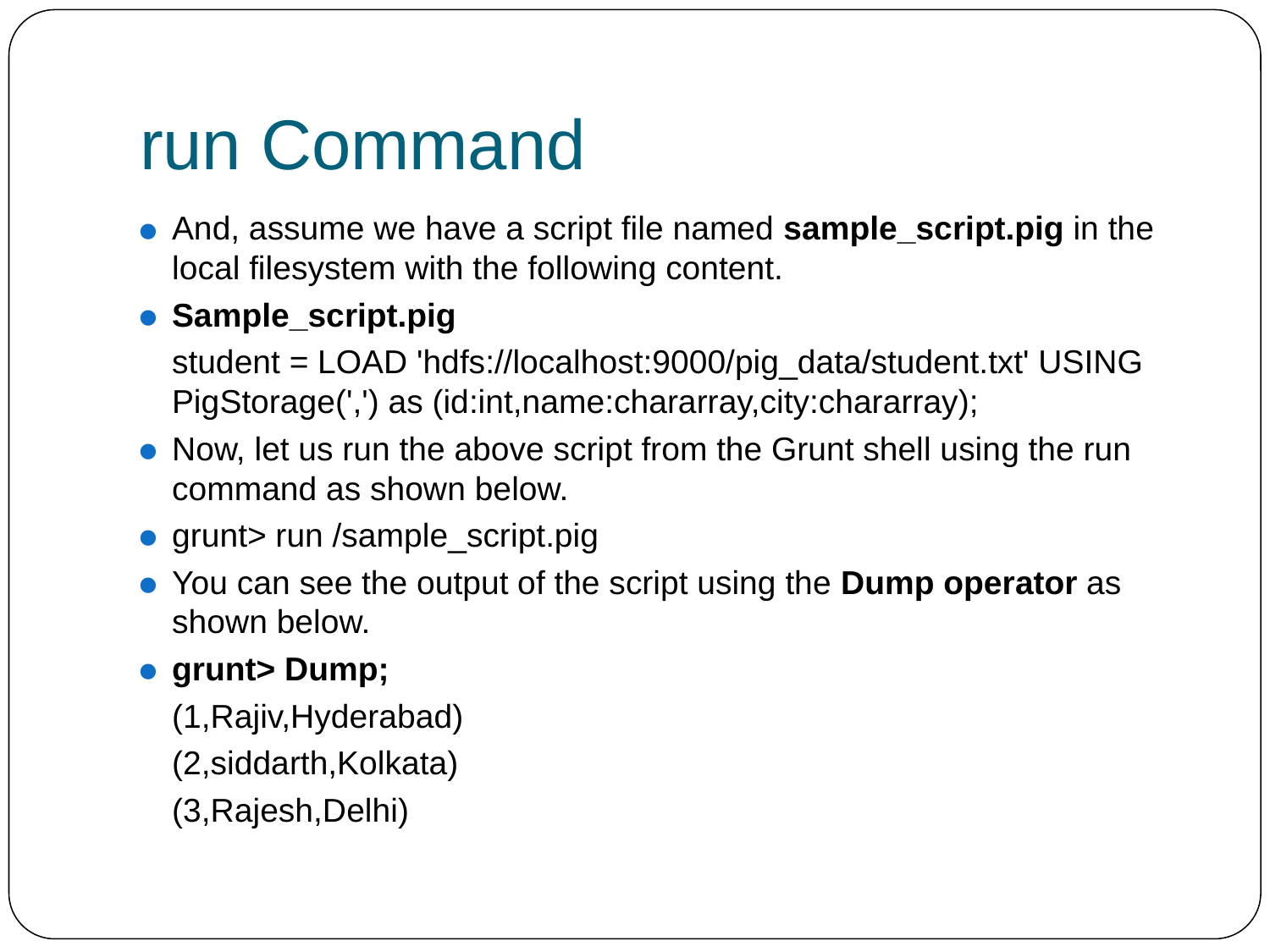

# run Command
And, assume we have a script file named sample_script.pig in the local filesystem with the following content.
Sample_script.pig
	student = LOAD 'hdfs://localhost:9000/pig_data/student.txt' USING PigStorage(',') as (id:int,name:chararray,city:chararray);
Now, let us run the above script from the Grunt shell using the run command as shown below.
grunt> run /sample_script.pig
You can see the output of the script using the Dump operator as shown below.
grunt> Dump;
	(1,Rajiv,Hyderabad)
	(2,siddarth,Kolkata)
	(3,Rajesh,Delhi)